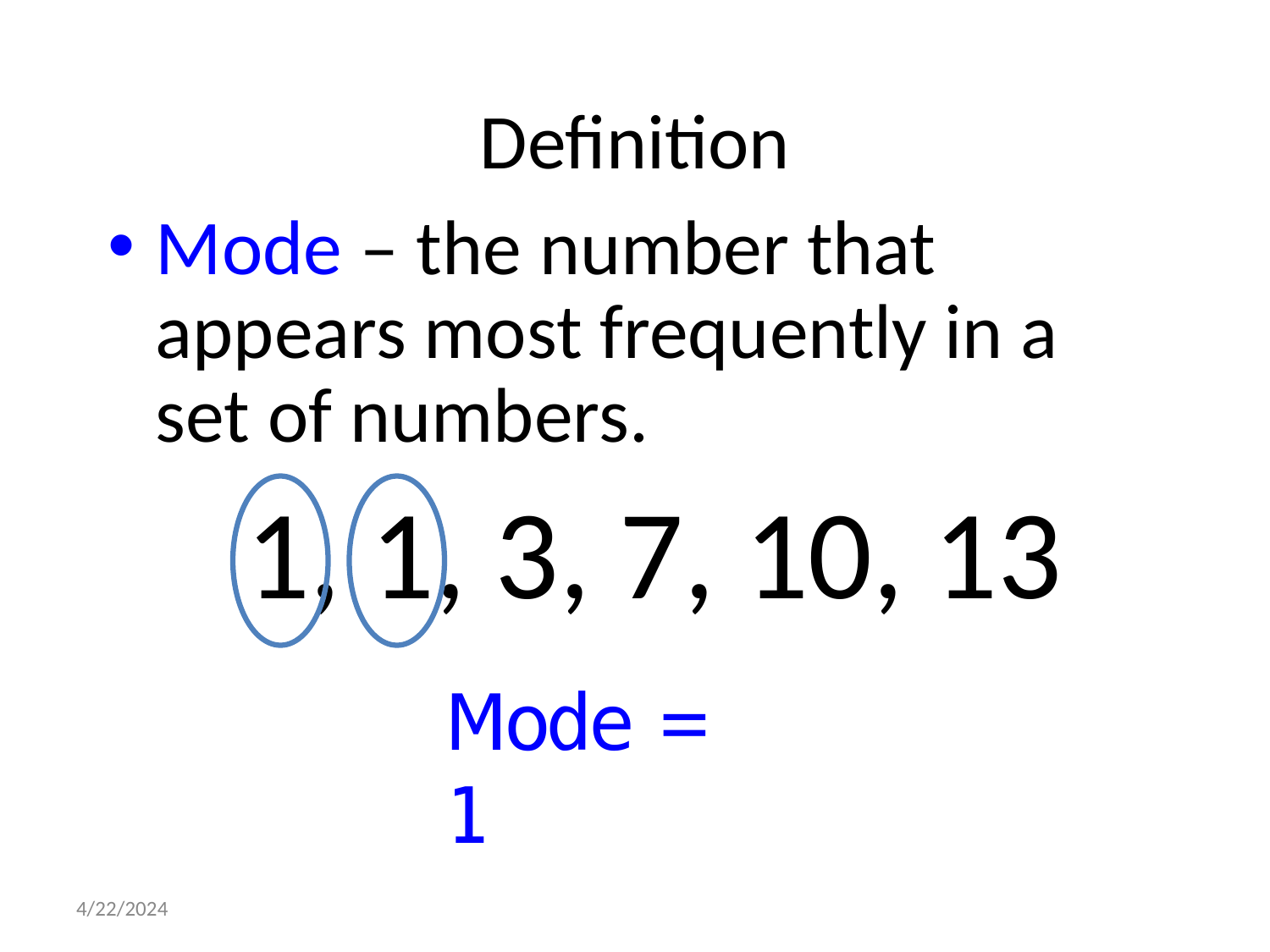

# Definition
Mode – the number that appears most frequently in a set of numbers.
1, 1, 3, 7, 10, 13

Mode = 1
4/22/2024